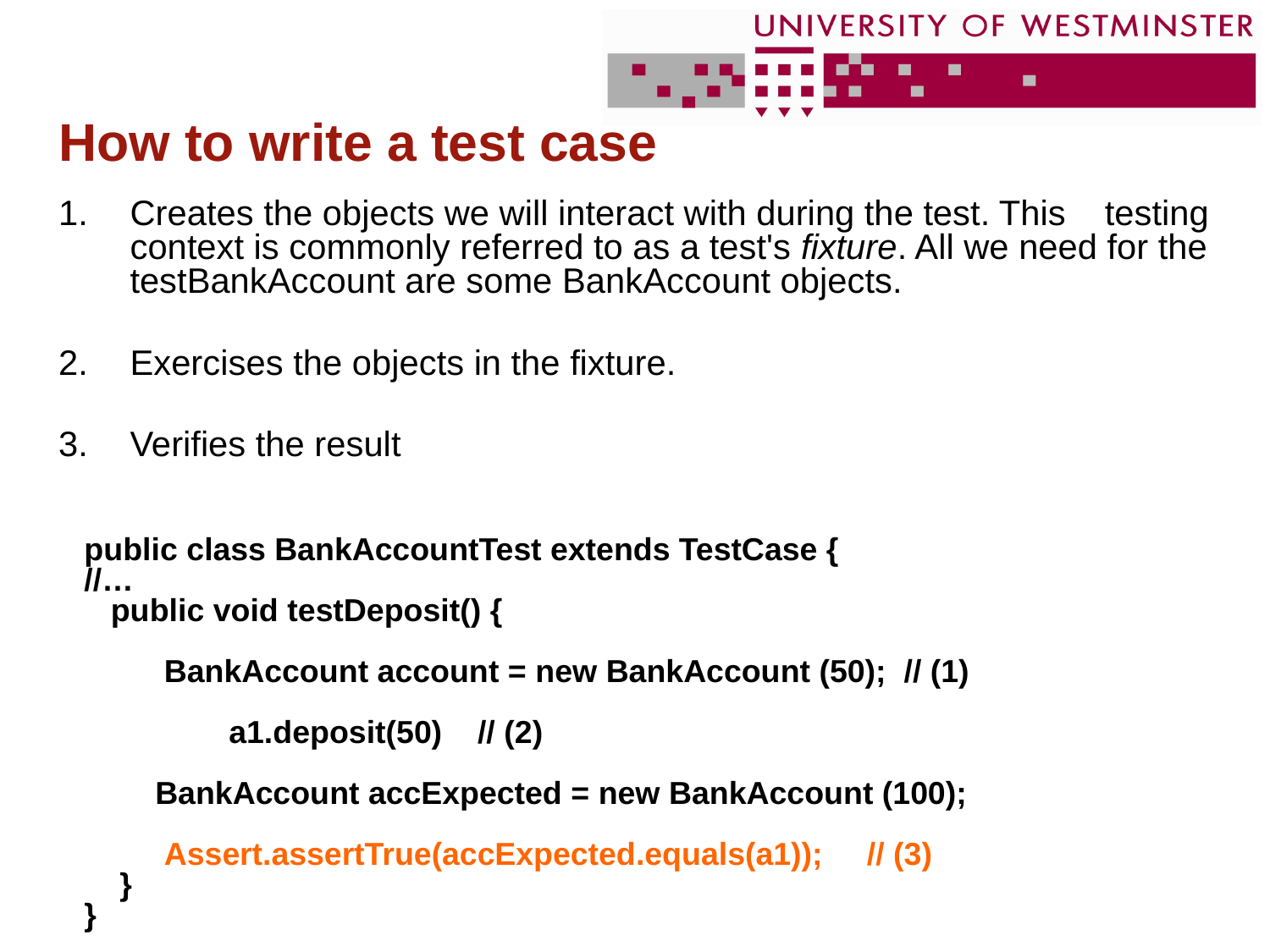

# How to write a test case
Creates the objects we will interact with during the test. This    testing context is commonly referred to as a test's fixture. All we need for the testBankAccount are some BankAccount objects.

Exercises the objects in the fixture.

Verifies the result
public class BankAccountTest extends TestCase {
//…
   public void testDeposit() {

         BankAccount account = new BankAccount (50);  // (1)

 	  a1.deposit(50)    // (2)

        BankAccount accExpected = new BankAccount (100);

         Assert.assertTrue(accExpected.equals(a1));     // (3)
    }
}